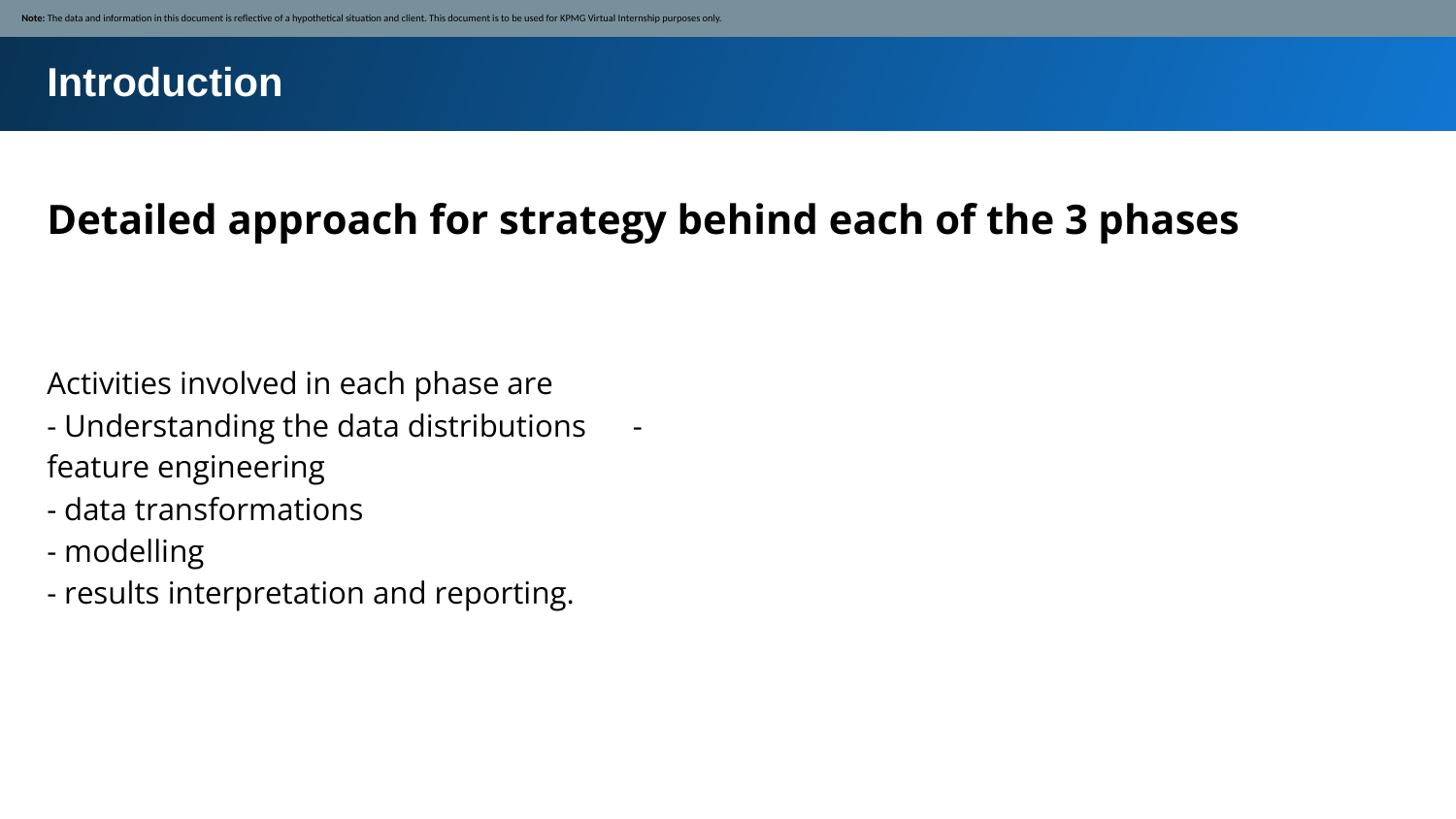

Note: The data and information in this document is reflective of a hypothetical situation and client. This document is to be used for KPMG Virtual Internship purposes only.
Introduction
Detailed approach for strategy behind each of the 3 phases
Activities involved in each phase are
- Understanding the data distributions      - feature engineering
- data transformations
- modelling
- results interpretation and reporting.